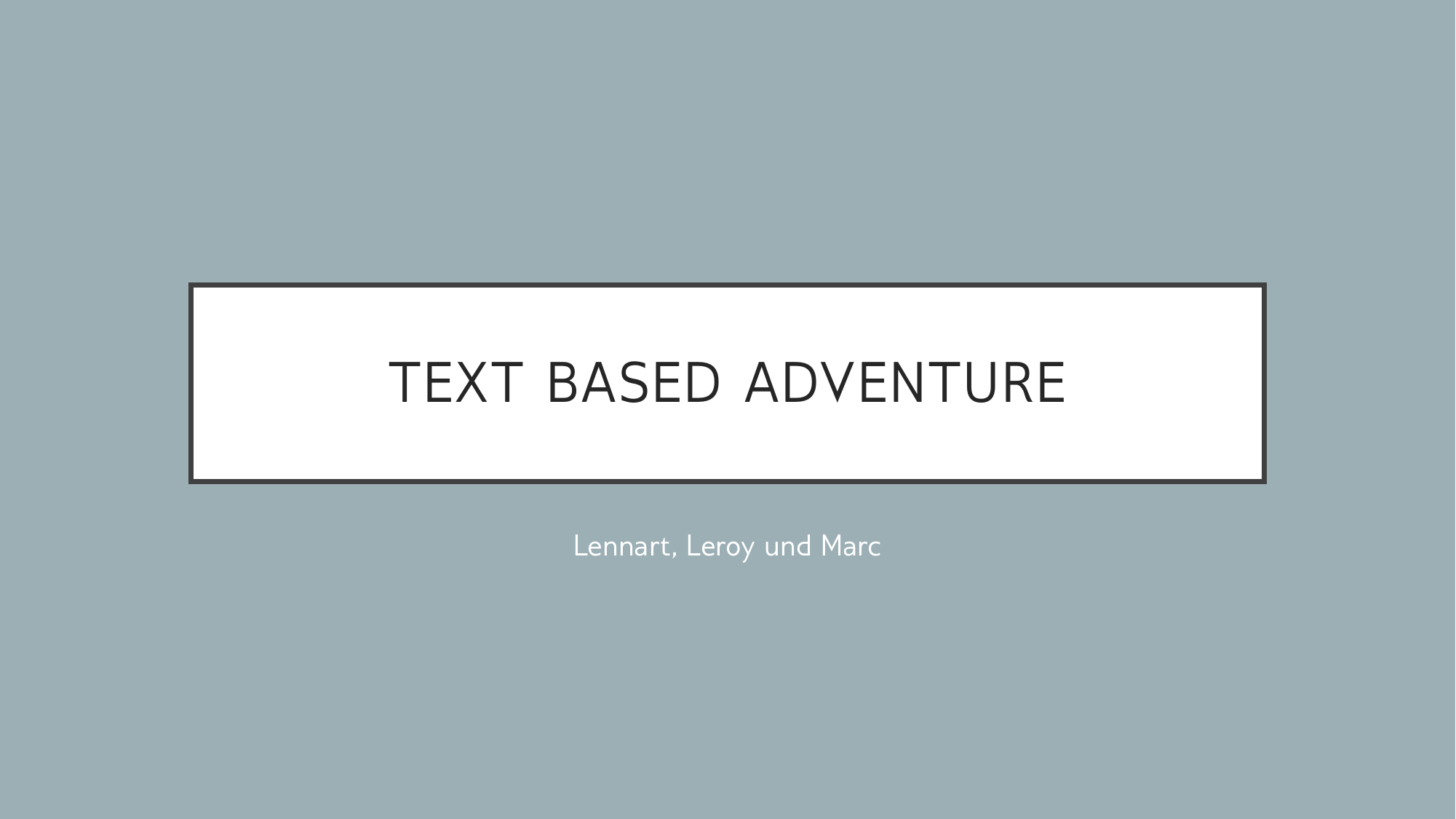

# Text Based Adventure
Lennart, Leroy und Marc